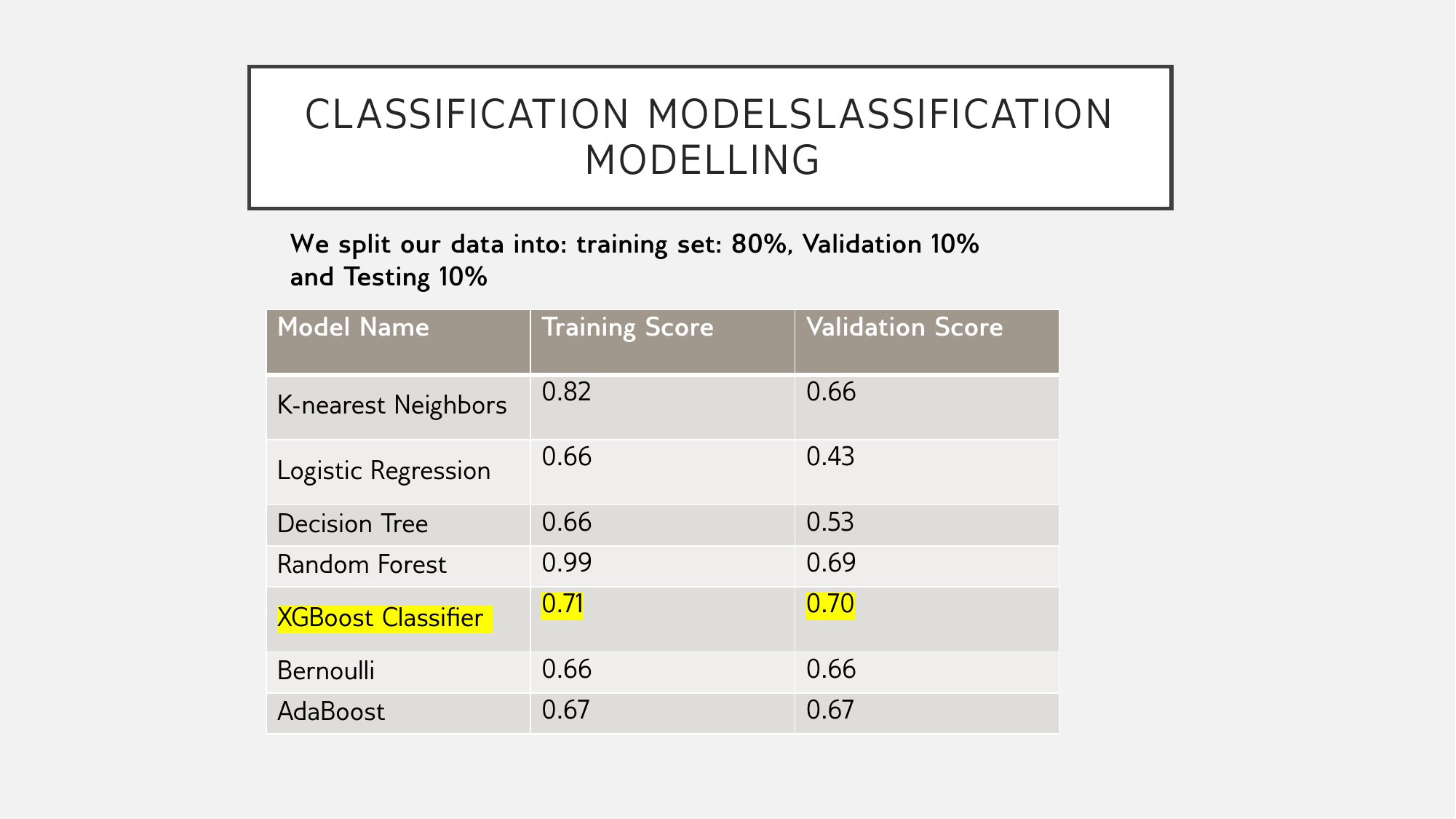

# Classification Modelslassification Modelling
We split our data into: training set: 80%, Validation 10% and Testing 10%
| Model Name | Training Score | Validation Score |
| --- | --- | --- |
| K-nearest Neighbors | 0.82 | 0.66 |
| Logistic Regression | 0.66 | 0.43 |
| Decision Tree | 0.66 | 0.53 |
| Random Forest | 0.99 | 0.69 |
| XGBoost Classifier | 0.71 | 0.70 |
| Bernoulli | 0.66 | 0.66 |
| AdaBoost | 0.67 | 0.67 |